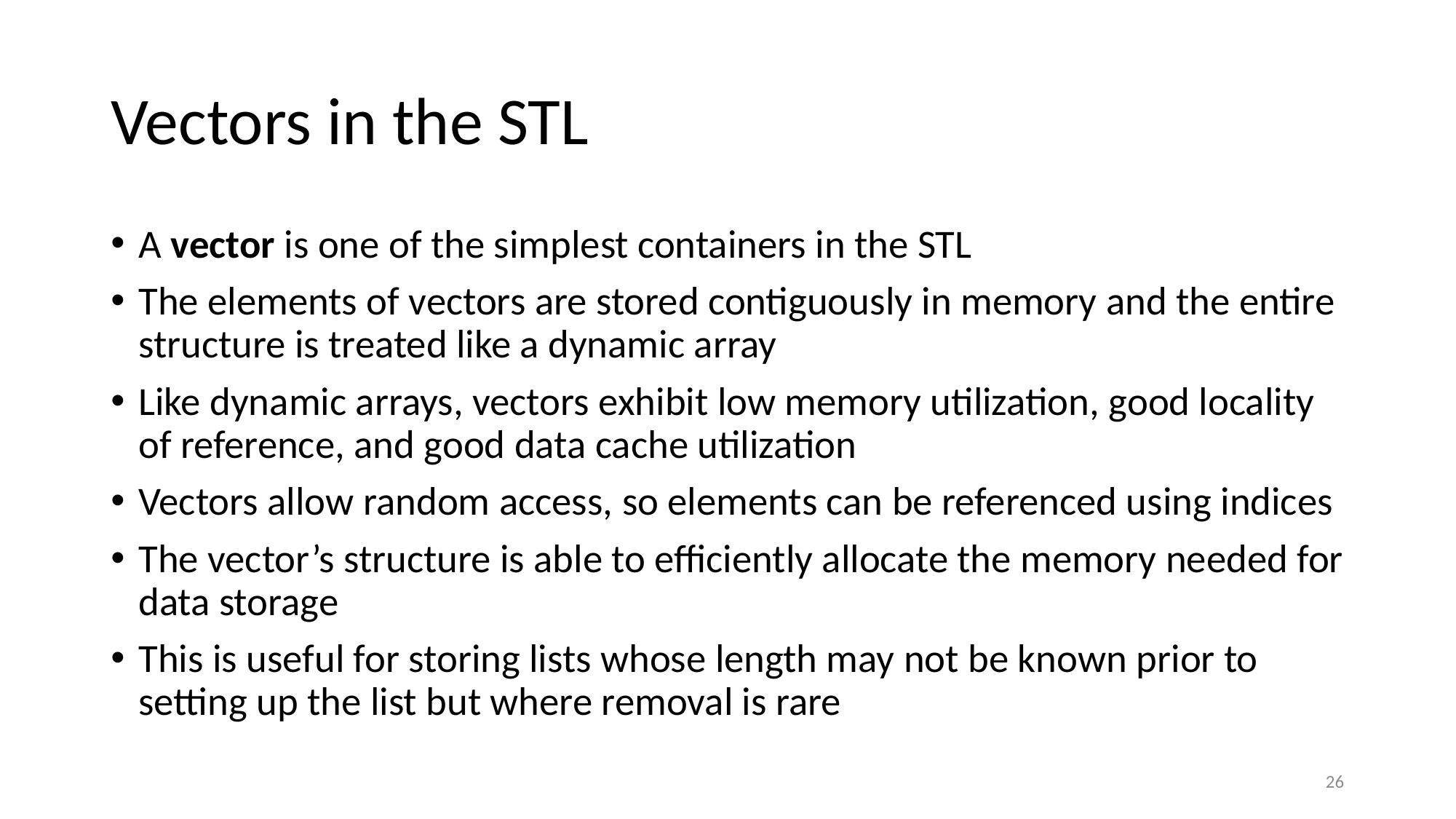

# Vectors in the STL
A vector is one of the simplest containers in the STL
The elements of vectors are stored contiguously in memory and the entire structure is treated like a dynamic array
Like dynamic arrays, vectors exhibit low memory utilization, good locality of reference, and good data cache utilization
Vectors allow random access, so elements can be referenced using indices
The vector’s structure is able to efficiently allocate the memory needed for data storage
This is useful for storing lists whose length may not be known prior to setting up the list but where removal is rare
26